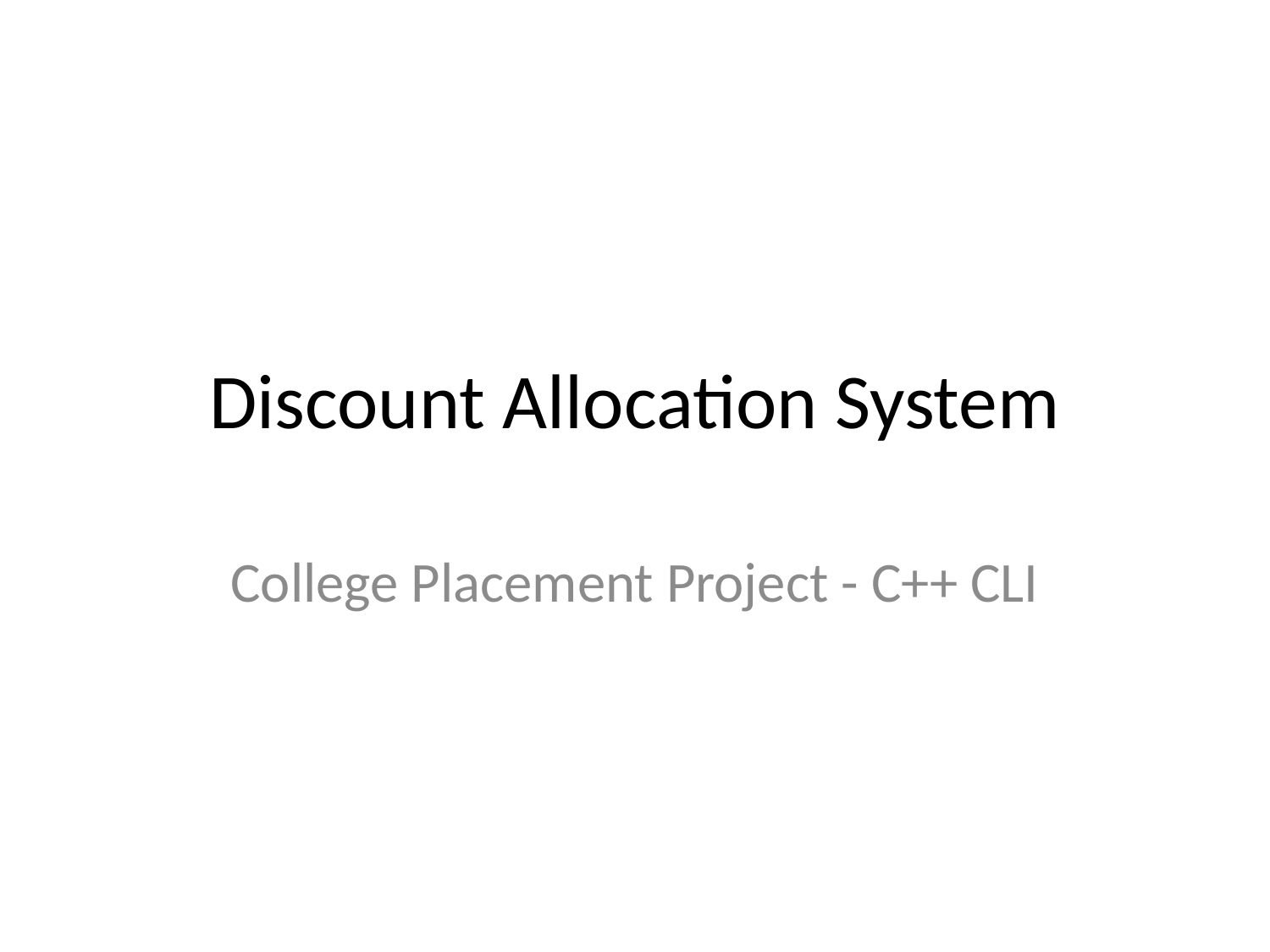

# Discount Allocation System
College Placement Project - C++ CLI